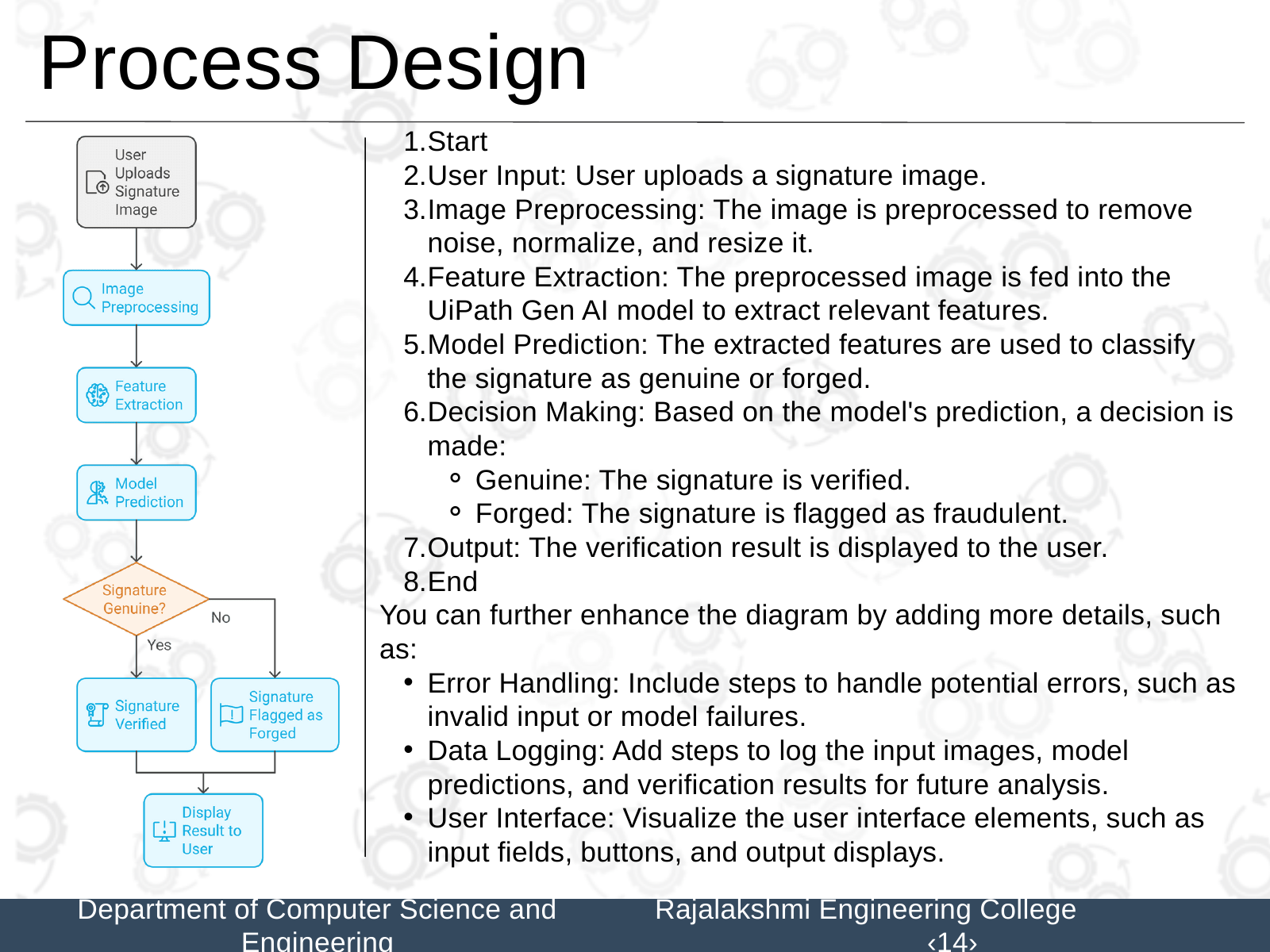

Process Design

Start
User Input: User uploads a signature image.
Image Preprocessing: The image is preprocessed to remove noise, normalize, and resize it.
Feature Extraction: The preprocessed image is fed into the UiPath Gen AI model to extract relevant features.
Model Prediction: The extracted features are used to classify the signature as genuine or forged.
Decision Making: Based on the model's prediction, a decision is made:
Genuine: The signature is verified.
Forged: The signature is flagged as fraudulent.
Output: The verification result is displayed to the user.
End
You can further enhance the diagram by adding more details, such as:
Error Handling: Include steps to handle potential errors, such as invalid input or model failures.
Data Logging: Add steps to log the input images, model predictions, and verification results for future analysis.
User Interface: Visualize the user interface elements, such as input fields, buttons, and output displays.

Department of Computer Science and Engineering

Rajalakshmi Engineering College 		‹14›